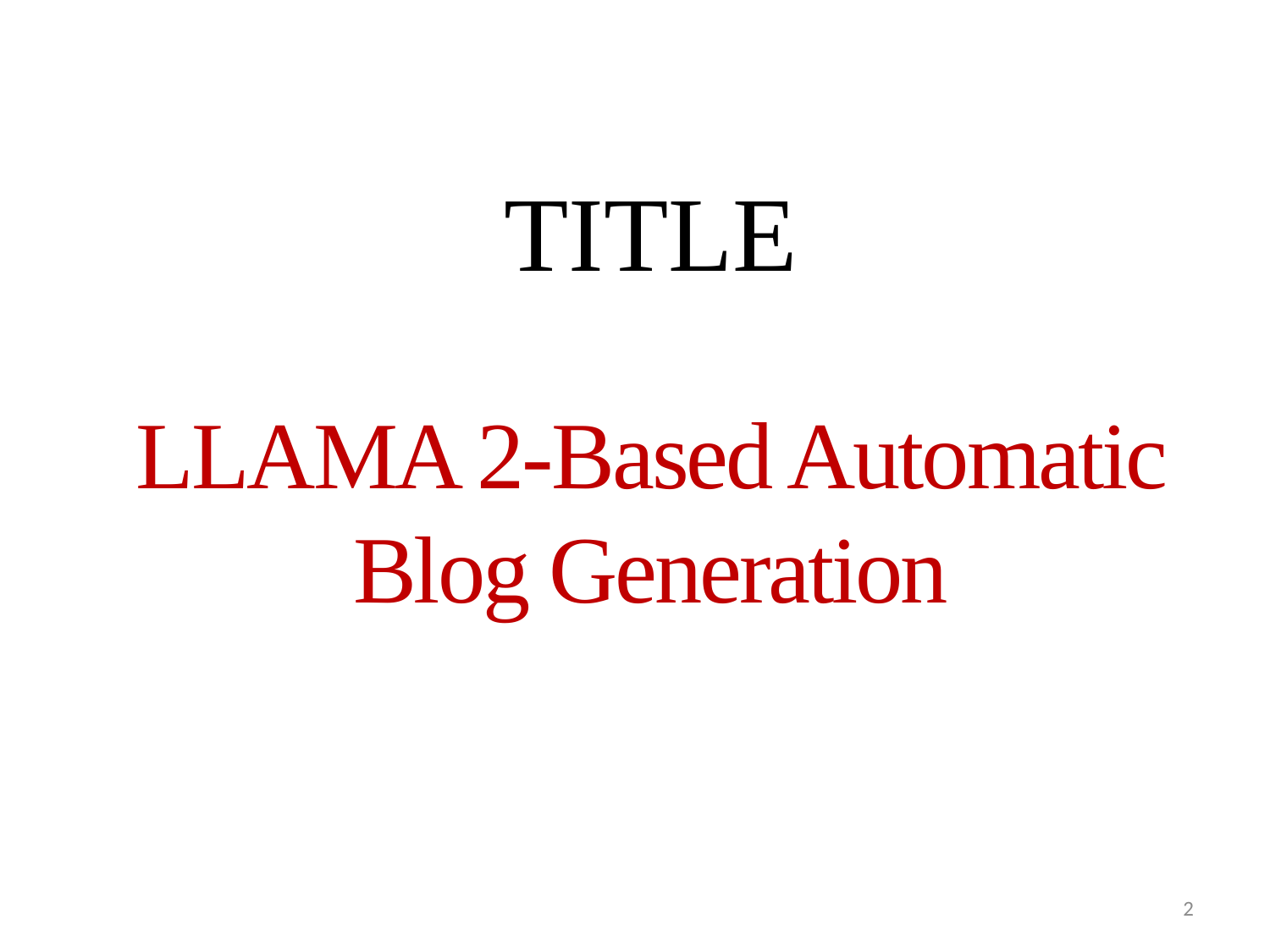

TITLE

LLAMA 2-Based Automatic Blog Generation
2